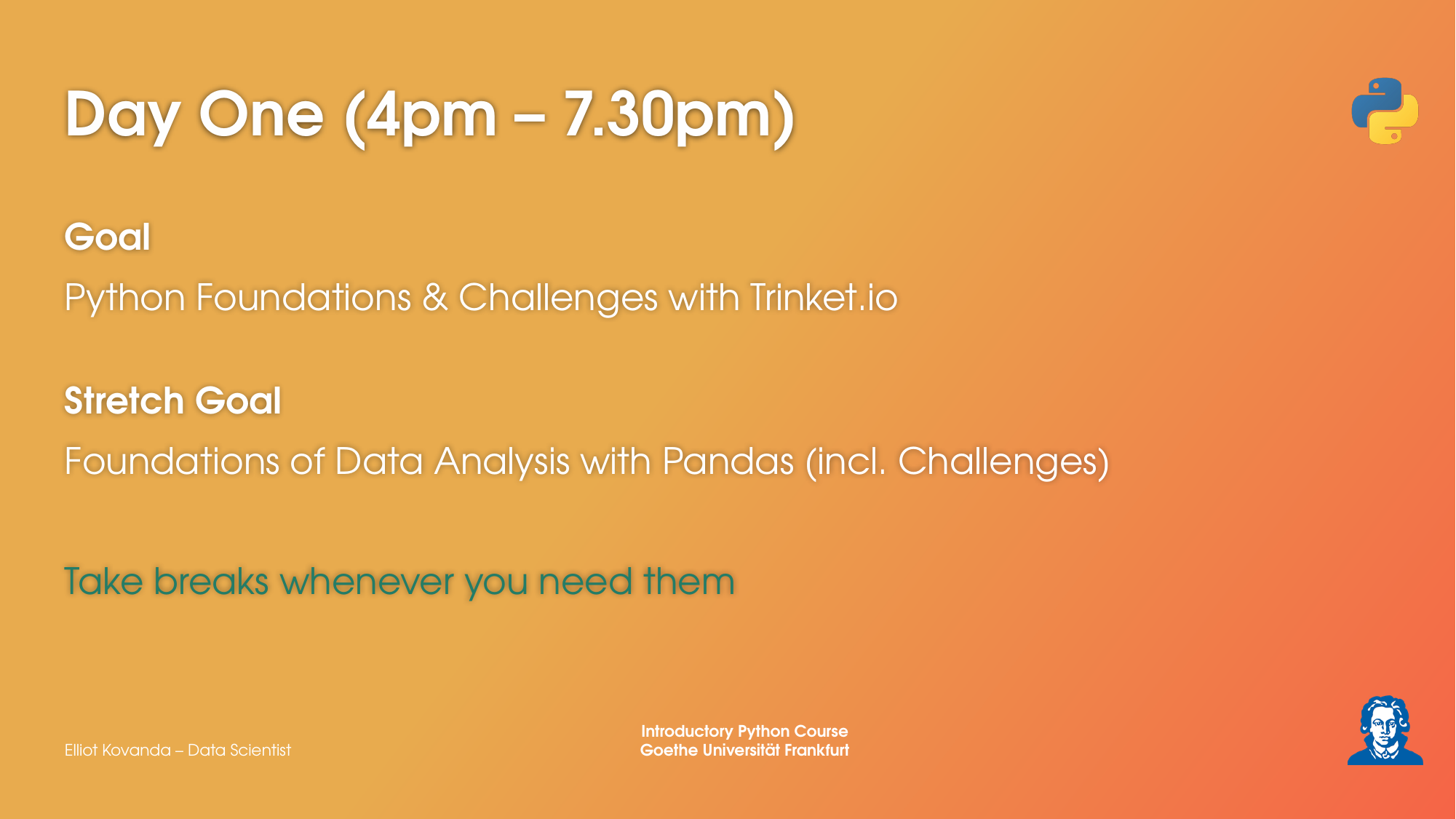

# Day One (4pm – 7.30pm)
Goal
Python Foundations & Challenges with Trinket.io
Stretch Goal
Foundations of Data Analysis with Pandas (incl. Challenges)

Take breaks whenever you need them
Elliot Kovanda – Data Scientist